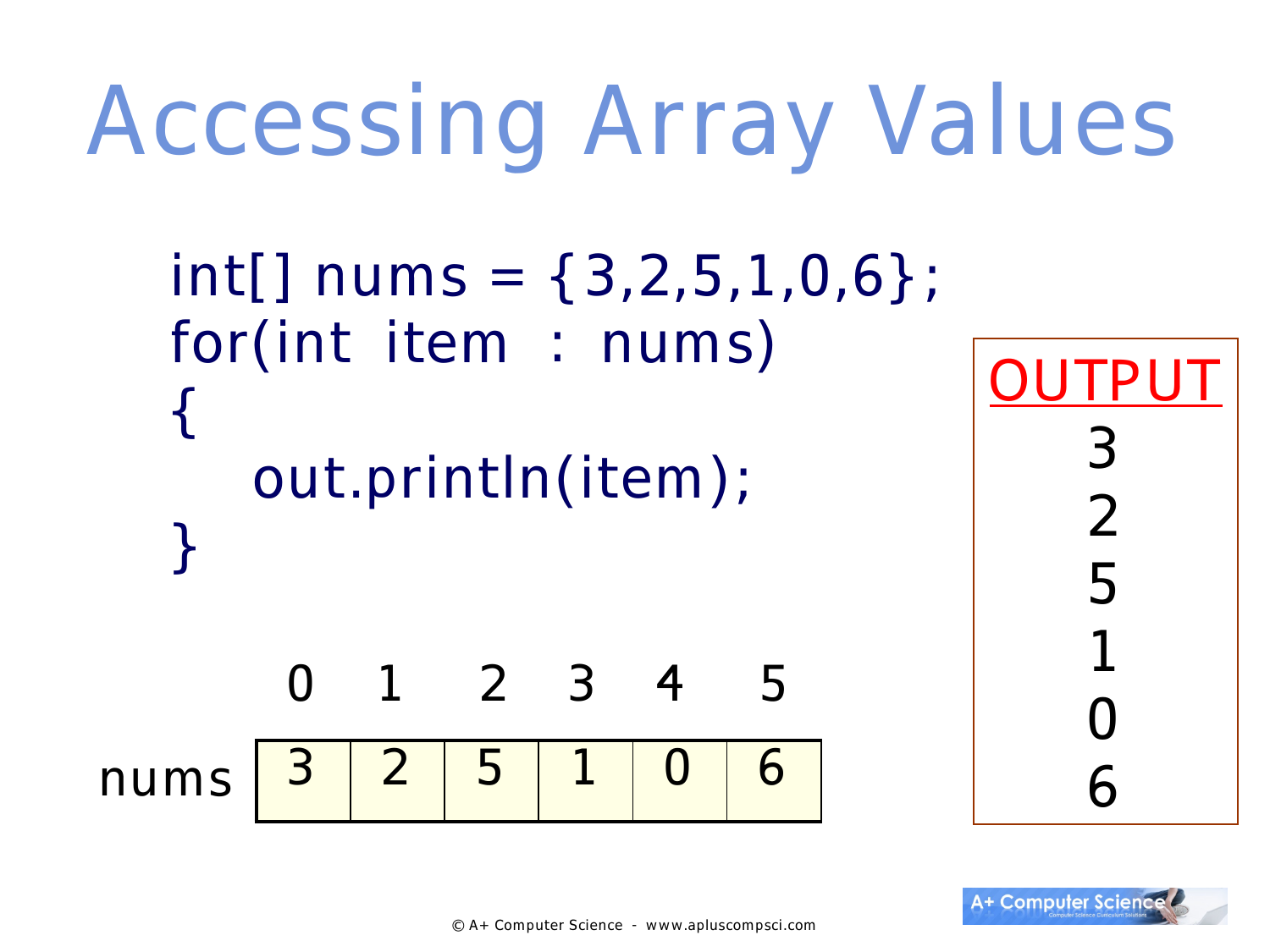

Accessing Array Values
int[] nums = {3,2,5,1,0,6};
for(int  item  :  nums)
{
     out.println(item);
}

OUTPUT3
2
5
1
0
6
0    1     2    3    4     5
nums
| 3 | 2 | 5 | 1 | 0 | 6 |
| --- | --- | --- | --- | --- | --- |

© A+ Computer Science  -  www.apluscompsci.com